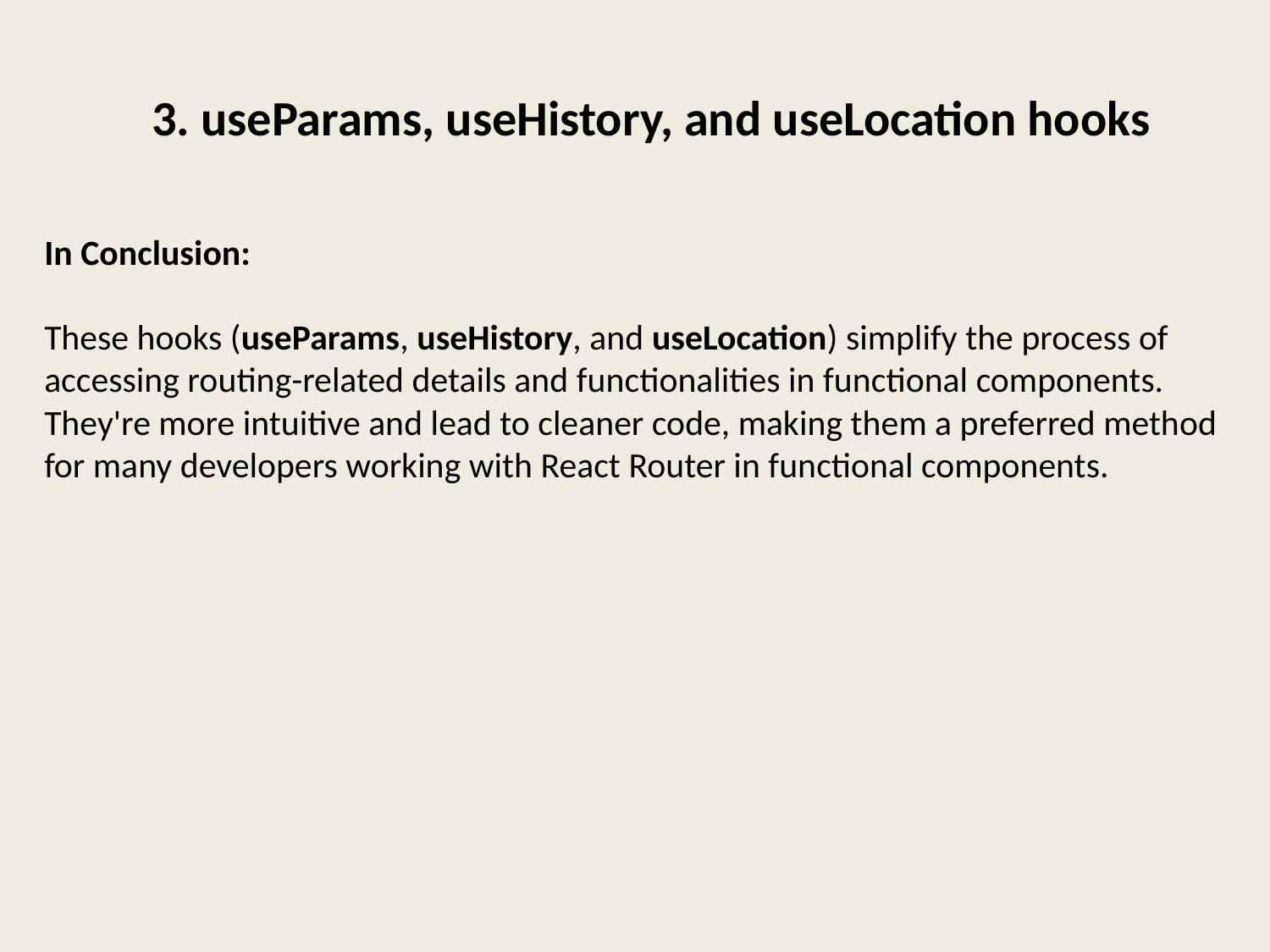

3. useParams, useHistory, and useLocation hooks

In Conclusion:

These hooks (useParams, useHistory, and useLocation) simplify the process of accessing routing-related details and functionalities in functional components. They're more intuitive and lead to cleaner code, making them a preferred method for many developers working with React Router in functional components.